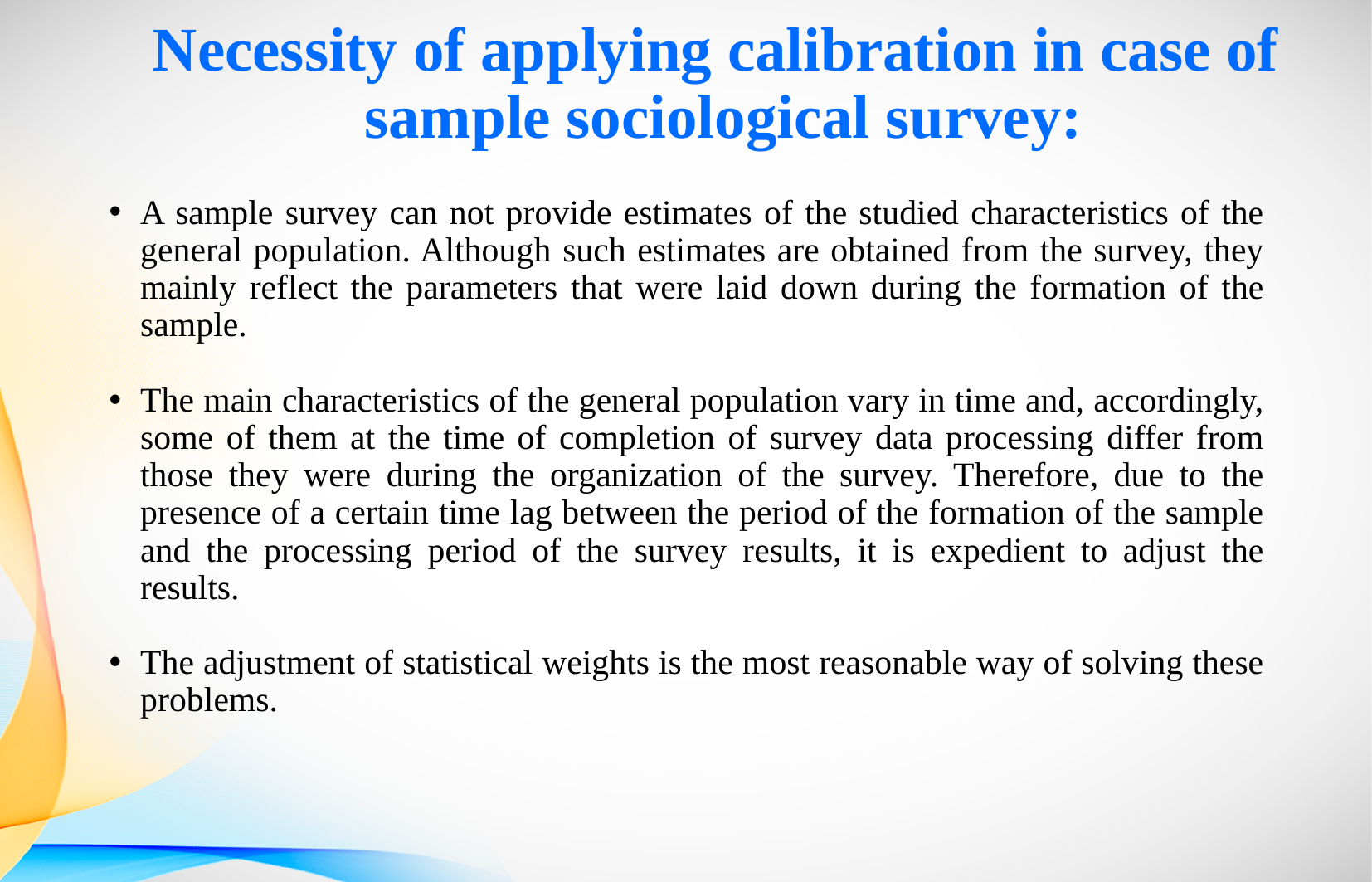

# Necessity of applying calibration in case of  sample sociological survey:
A sample survey can not provide estimates of the studied characteristics of the general population. Although such estimates are obtained from the survey, they mainly reflect the parameters that were laid down during the formation of the sample.
The main characteristics of the general population vary in time and, accordingly, some of them at the time of completion of survey data processing differ from those they were during the organization of the survey. Therefore, due to the presence of a certain time lag between the period of the formation of the sample and the processing period of the survey results, it is expedient to adjust the results.
The adjustment of statistical weights is the most reasonable way of solving these problems.